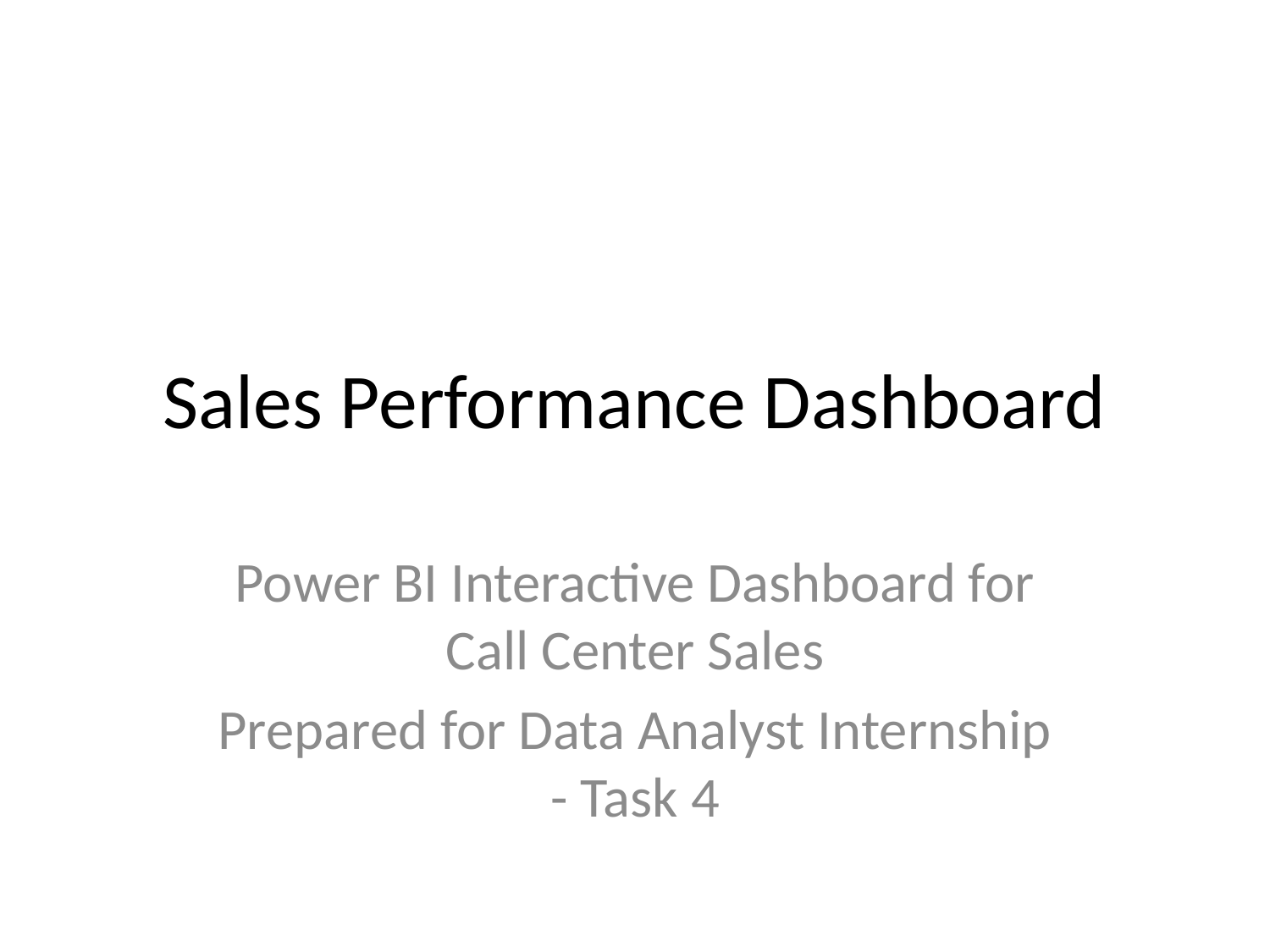

# Sales Performance Dashboard
Power BI Interactive Dashboard for Call Center Sales
Prepared for Data Analyst Internship - Task 4